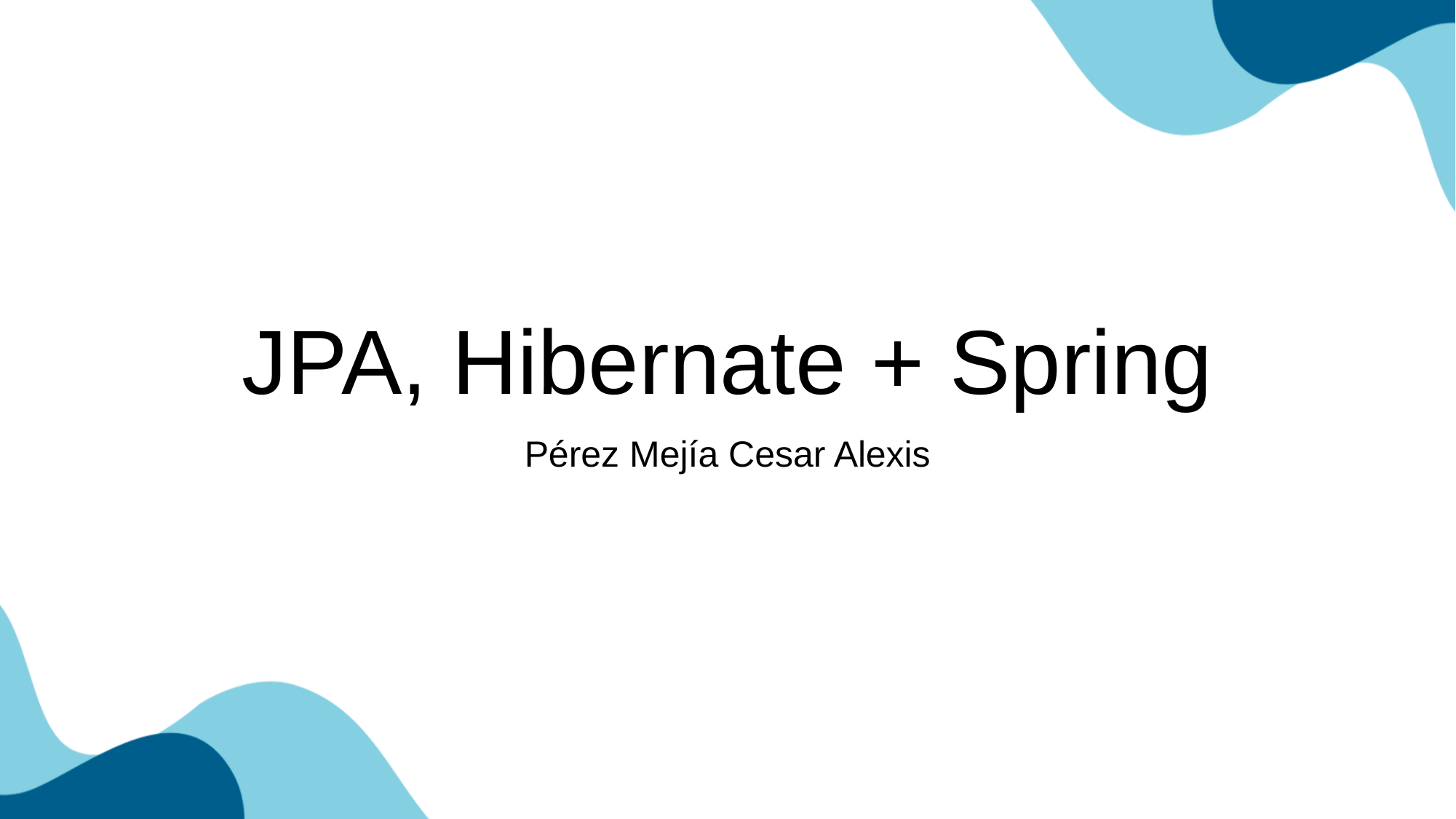

# JPA, Hibernate + Spring
Pérez Mejía Cesar Alexis